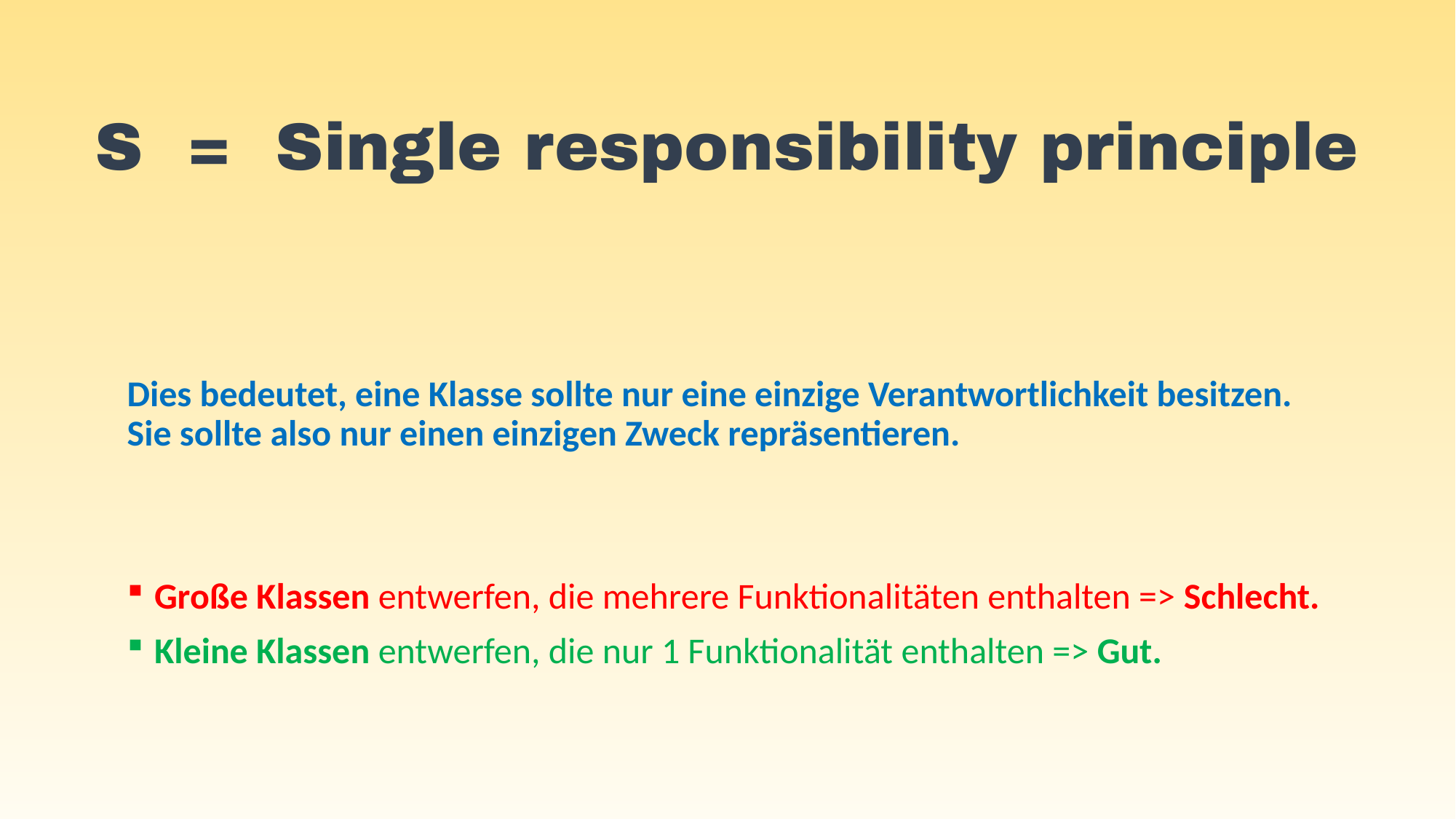

# S  =  Single responsibility principle
Dies bedeutet, eine Klasse sollte nur eine einzige Verantwortlichkeit besitzen. Sie sollte also nur einen einzigen Zweck repräsentieren.

Große Klassen entwerfen, die mehrere Funktionalitäten enthalten => Schlecht.
Kleine Klassen entwerfen, die nur 1 Funktionalität enthalten => Gut.